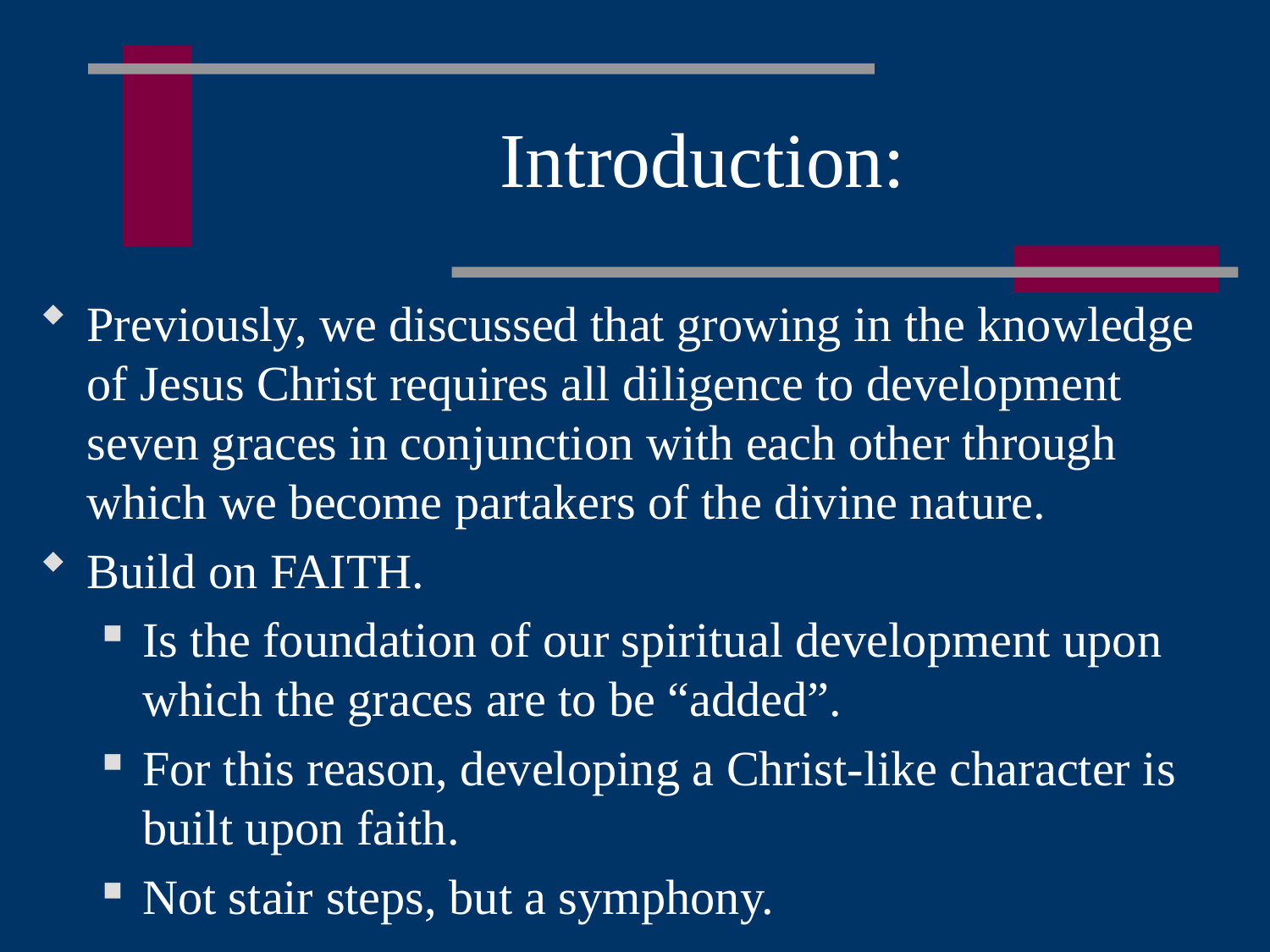

# Introduction:
Previously, we discussed that growing in the knowledge of Jesus Christ requires all diligence to development seven graces in conjunction with each other through which we become partakers of the divine nature.
Build on FAITH.
Is the foundation of our spiritual development upon which the graces are to be “added”.
For this reason, developing a Christ-like character is built upon faith.
Not stair steps, but a symphony.